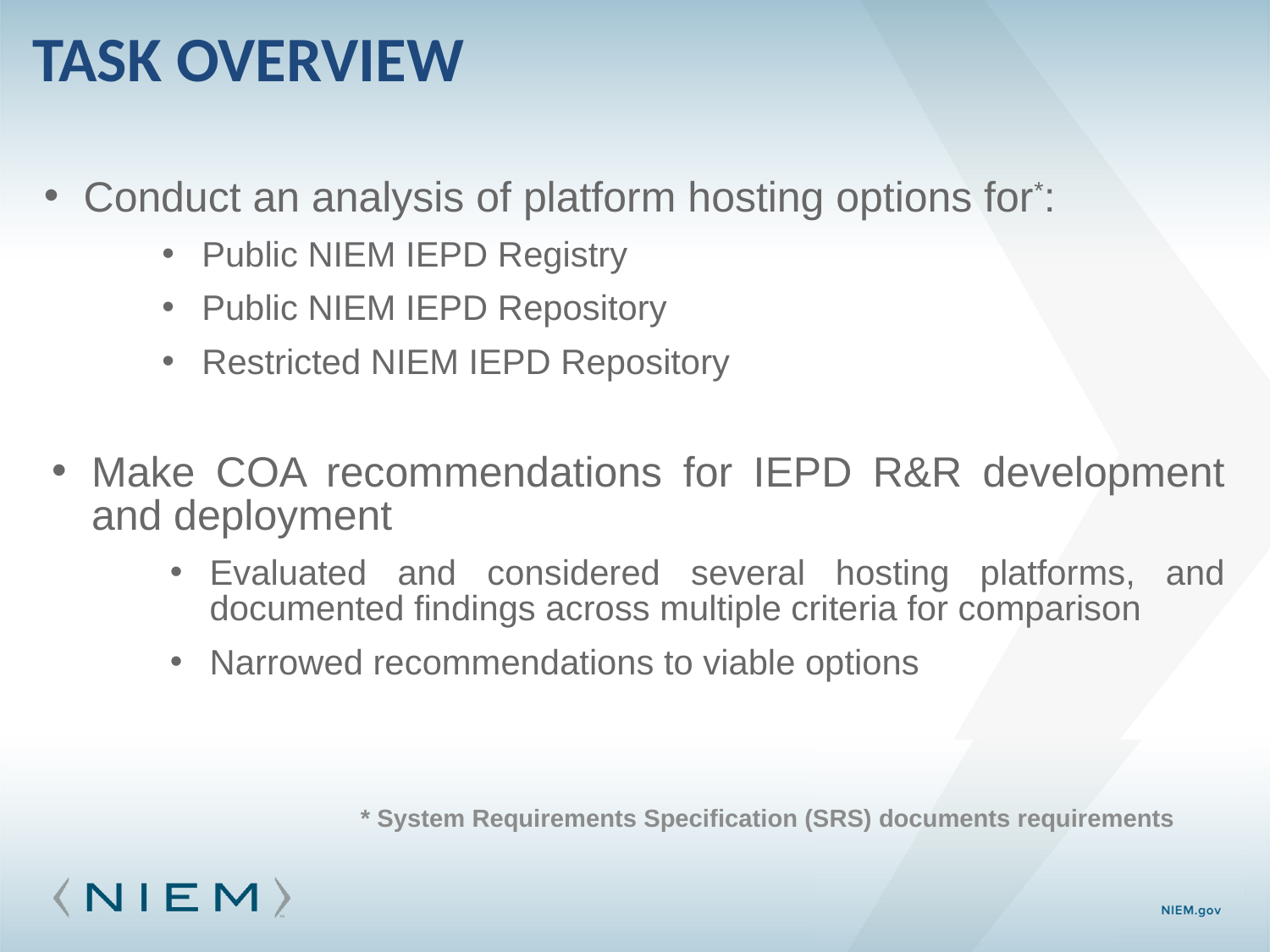

# Task Overview
Conduct an analysis of platform hosting options for*:
Public NIEM IEPD Registry
Public NIEM IEPD Repository
Restricted NIEM IEPD Repository

Make COA recommendations for IEPD R&R development and deployment
Evaluated and considered several hosting platforms, and documented findings across multiple criteria for comparison
Narrowed recommendations to viable options

* System Requirements Specification (SRS) documents requirements